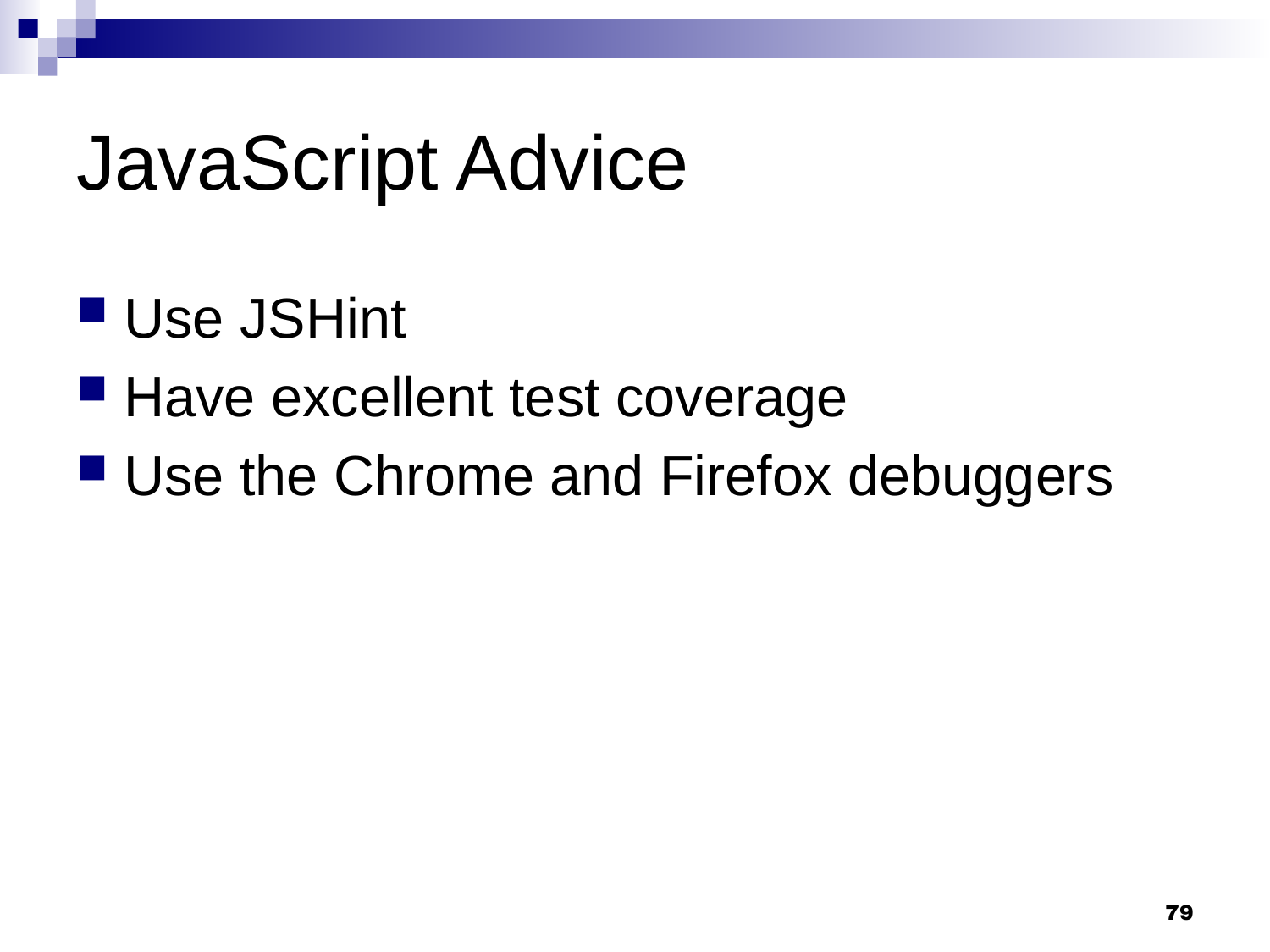

# JavaScript Advice
Use JSHint
Have excellent test coverage
Use the Chrome and Firefox debuggers
79